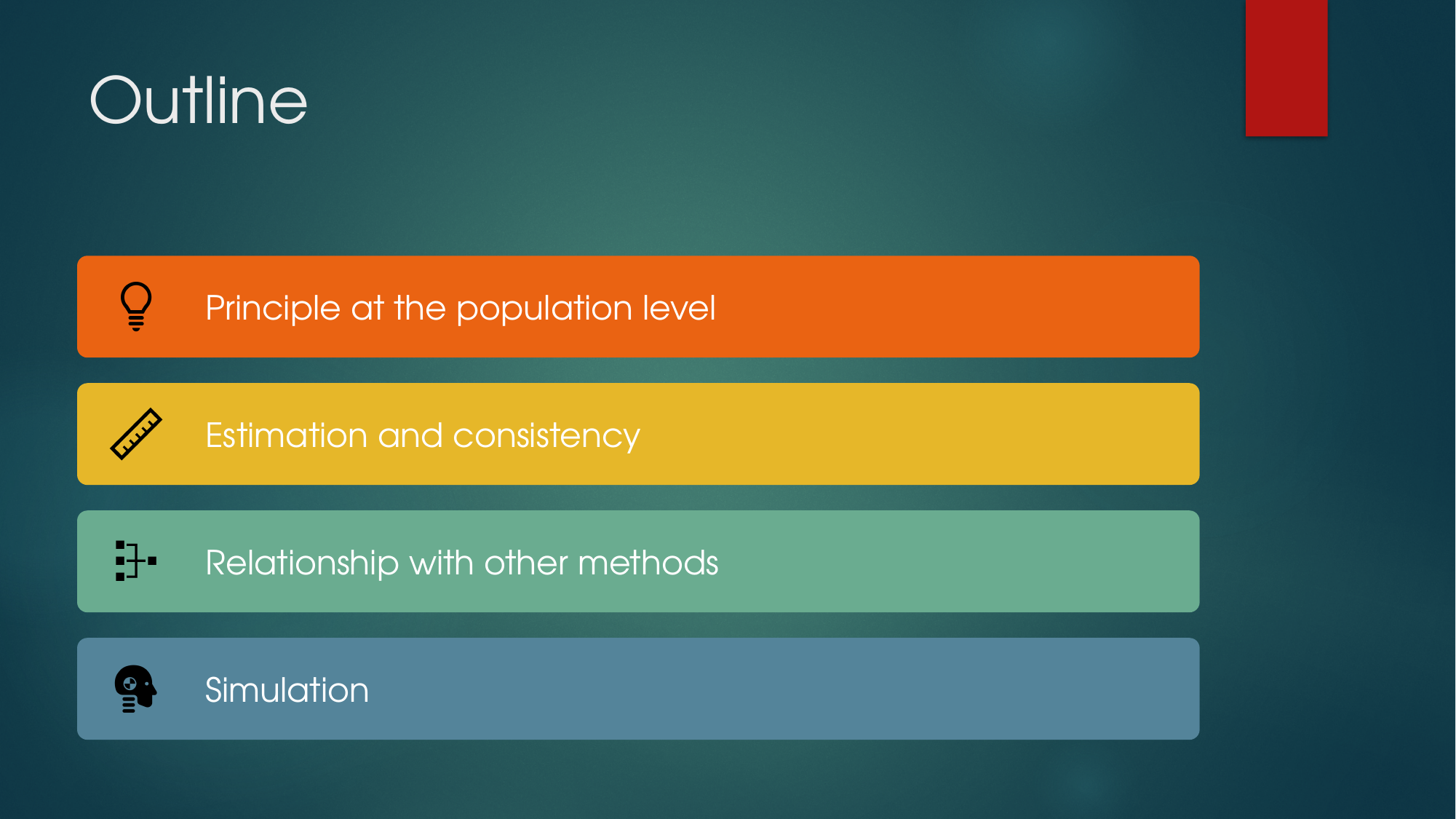

# Outline
Principle at the population level
Estimation and consistency
Relationship with other methods
Simulation